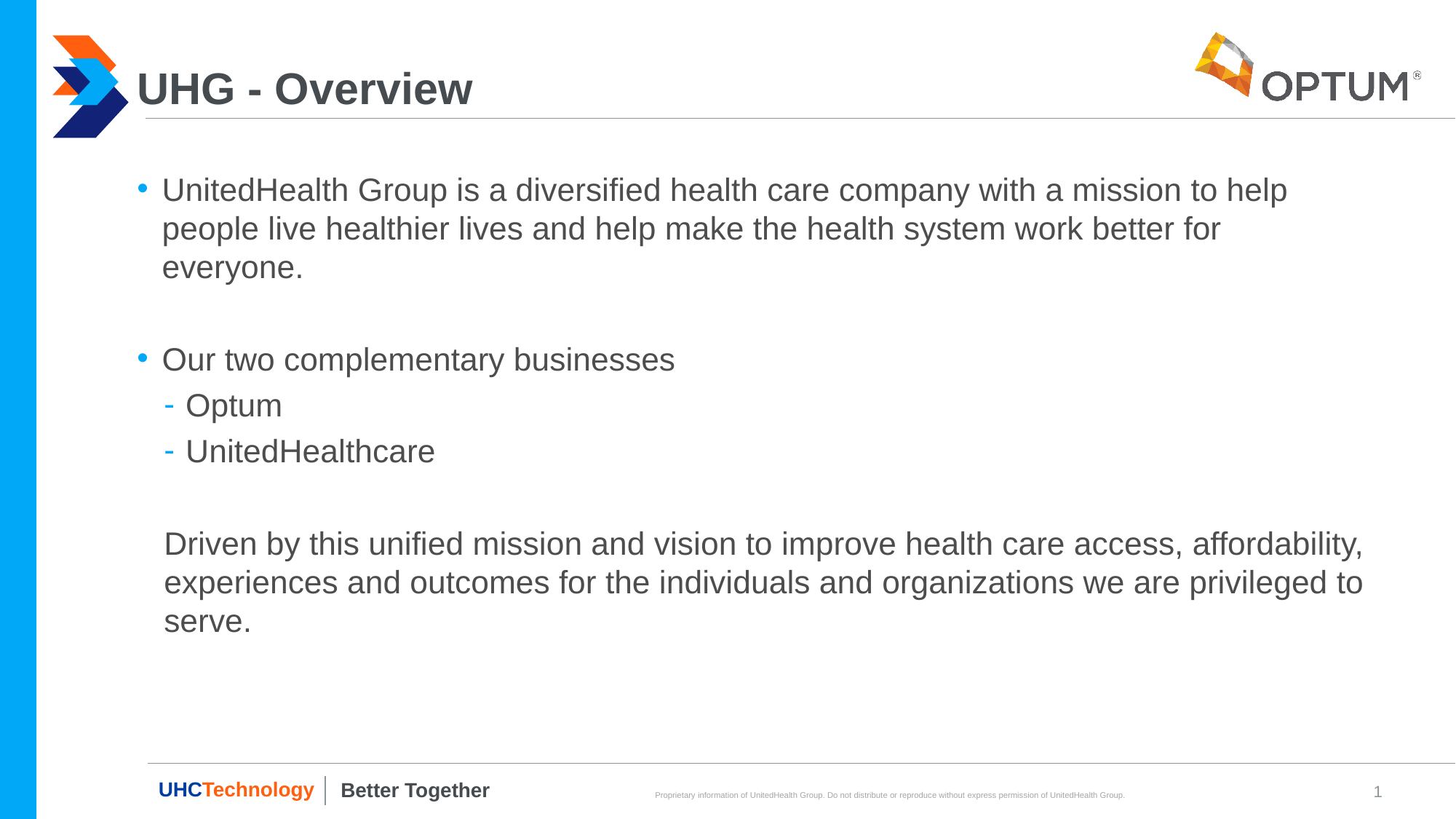

# UHG - Overview
UnitedHealth Group is a diversified health care company with a mission to help people live healthier lives and help make the health system work better for everyone.

Our two complementary businesses
Optum
UnitedHealthcare

Driven by this unified mission and vision to improve health care access, affordability, experiences and outcomes for the individuals and organizations we are privileged to serve.
1